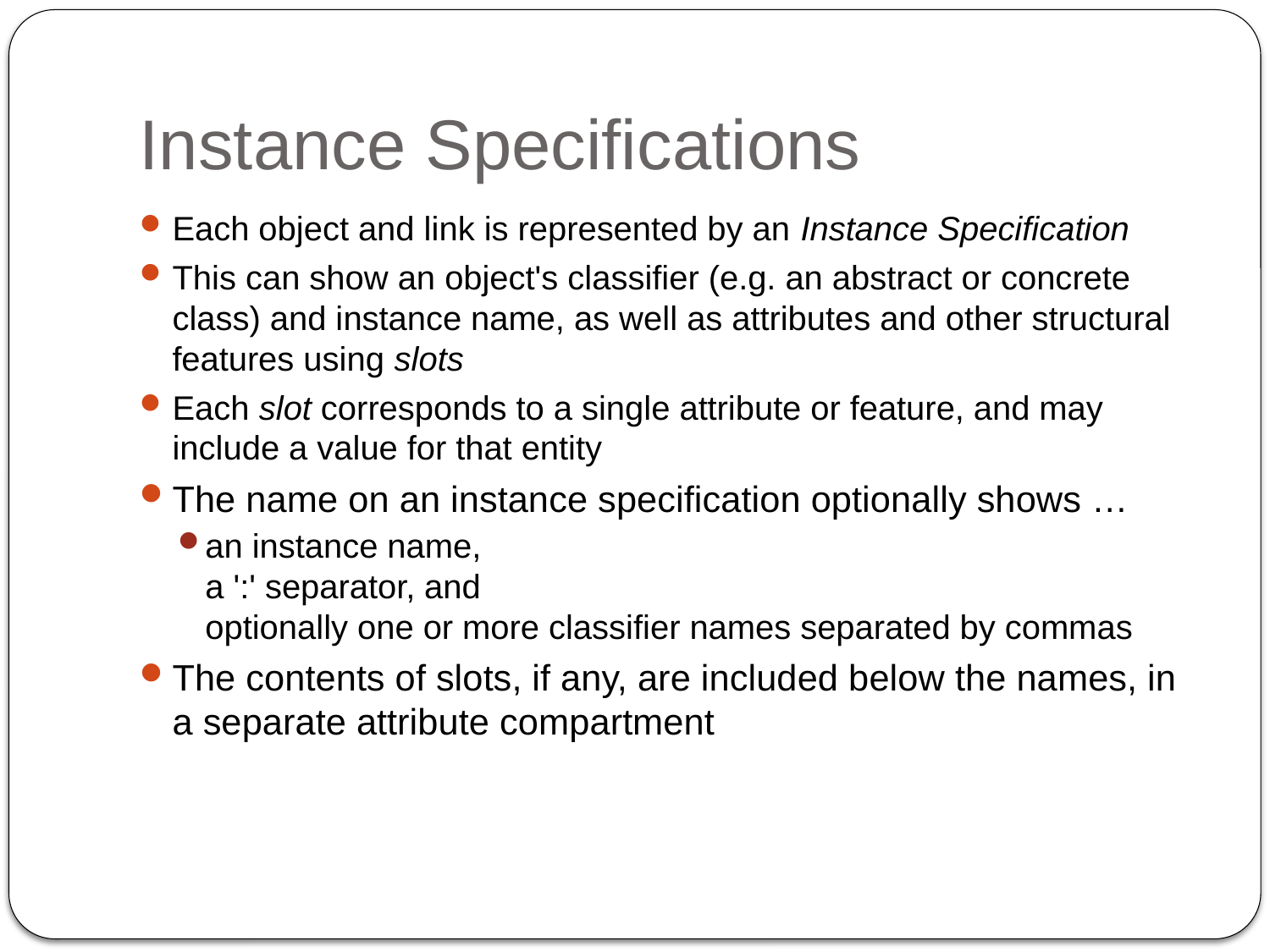

# Instance Specifications
Each object and link is represented by an Instance Specification
This can show an object's classifier (e.g. an abstract or concrete class) and instance name, as well as attributes and other structural features using slots
Each slot corresponds to a single attribute or feature, and may include a value for that entity
The name on an instance specification optionally shows …
an instance name,
a ':' separator, and
optionally one or more classifier names separated by commas
The contents of slots, if any, are included below the names, in a separate attribute compartment